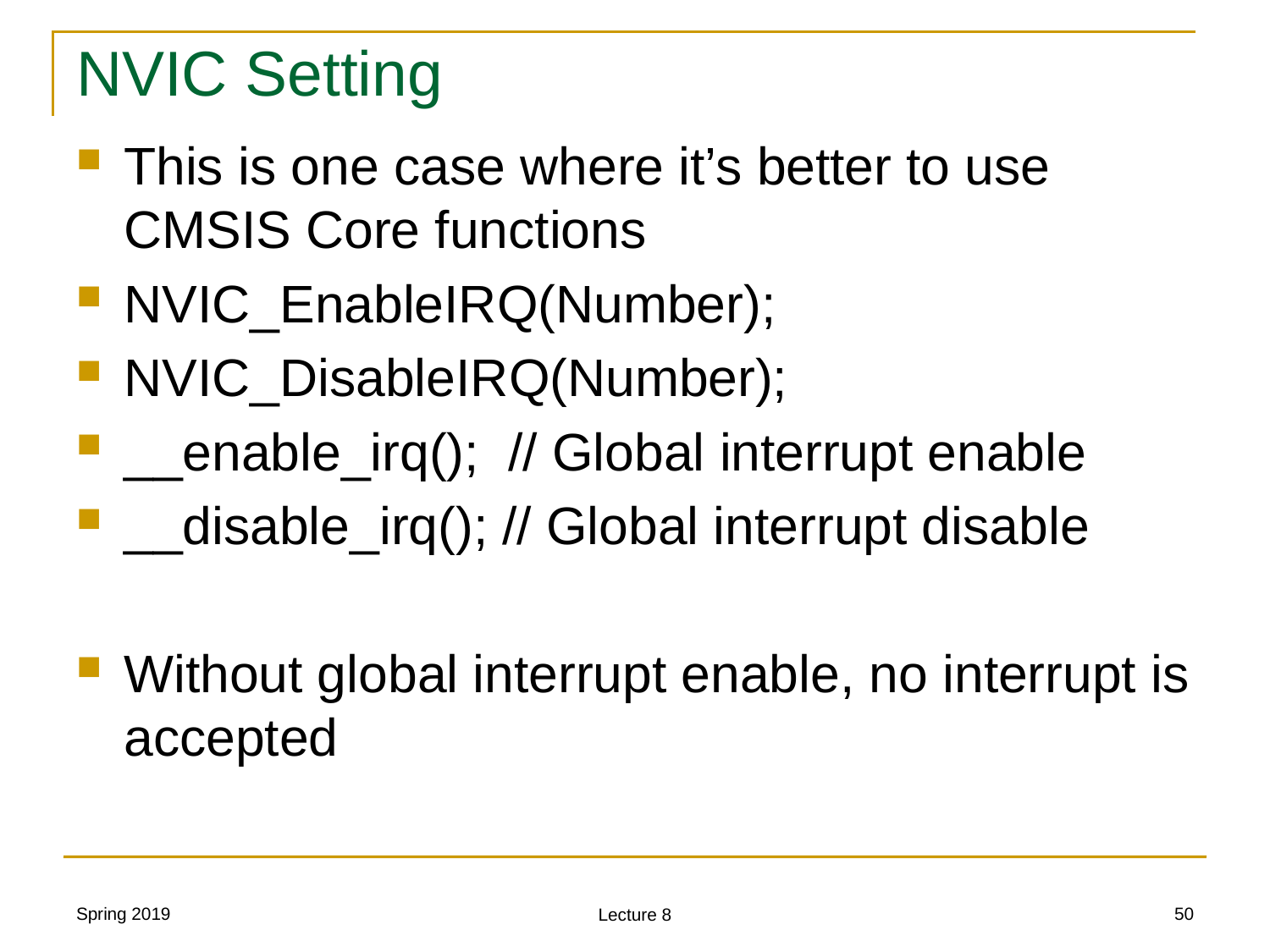

# NVIC Setting
This is one case where it’s better to use CMSIS Core functions
NVIC_EnableIRQ(Number);
NVIC_DisableIRQ(Number);
__enable_irq();  // Global interrupt enable
__disable_irq(); // Global interrupt disable

Without global interrupt enable, no interrupt is accepted
Spring 2019
50
Lecture 8